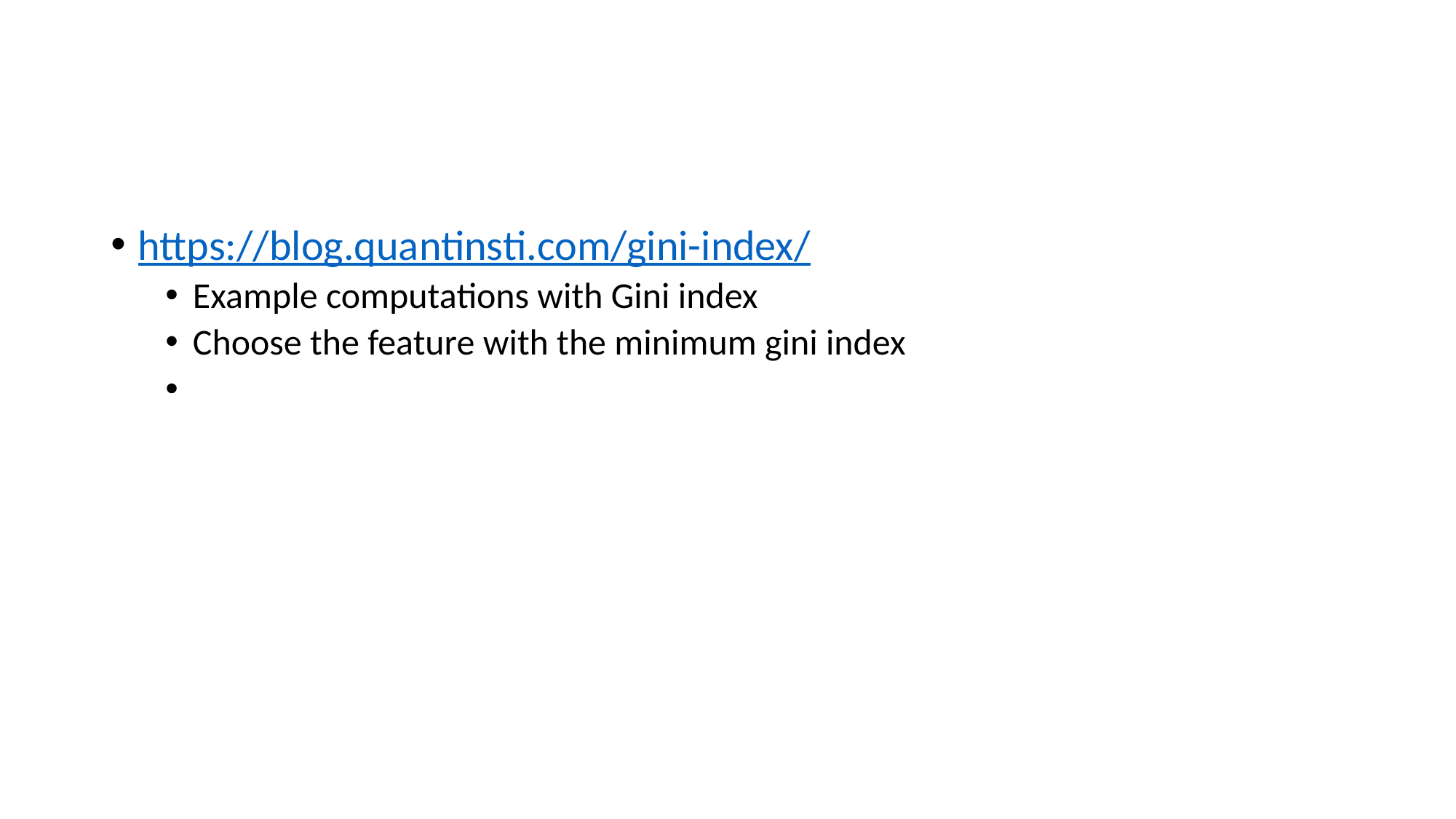

#
https://blog.quantinsti.com/gini-index/
Example computations with Gini index
Choose the feature with the minimum gini index